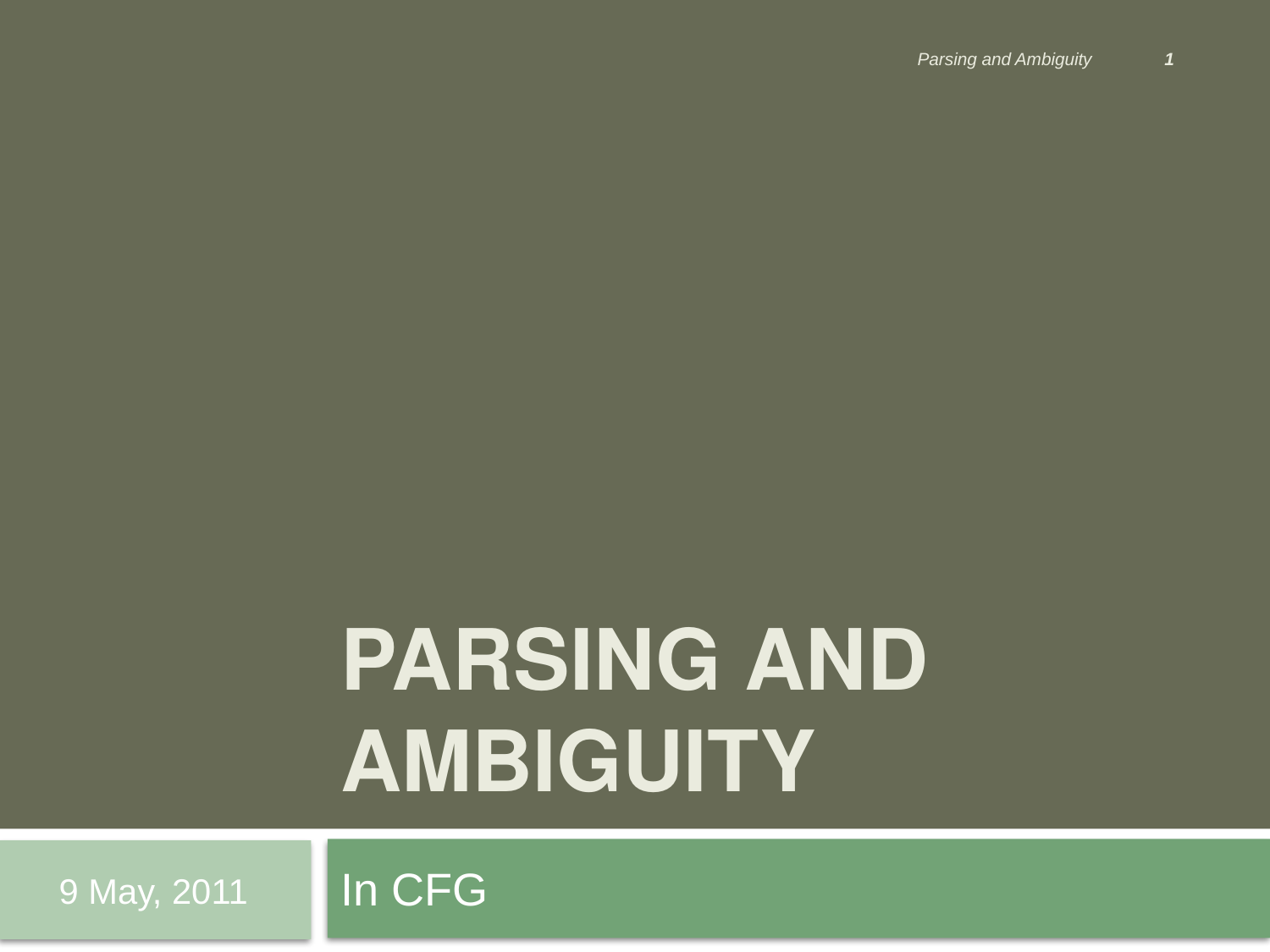

1
Parsing and Ambiguity
# Parsing and ambiguity
In CFG
9 May, 2011